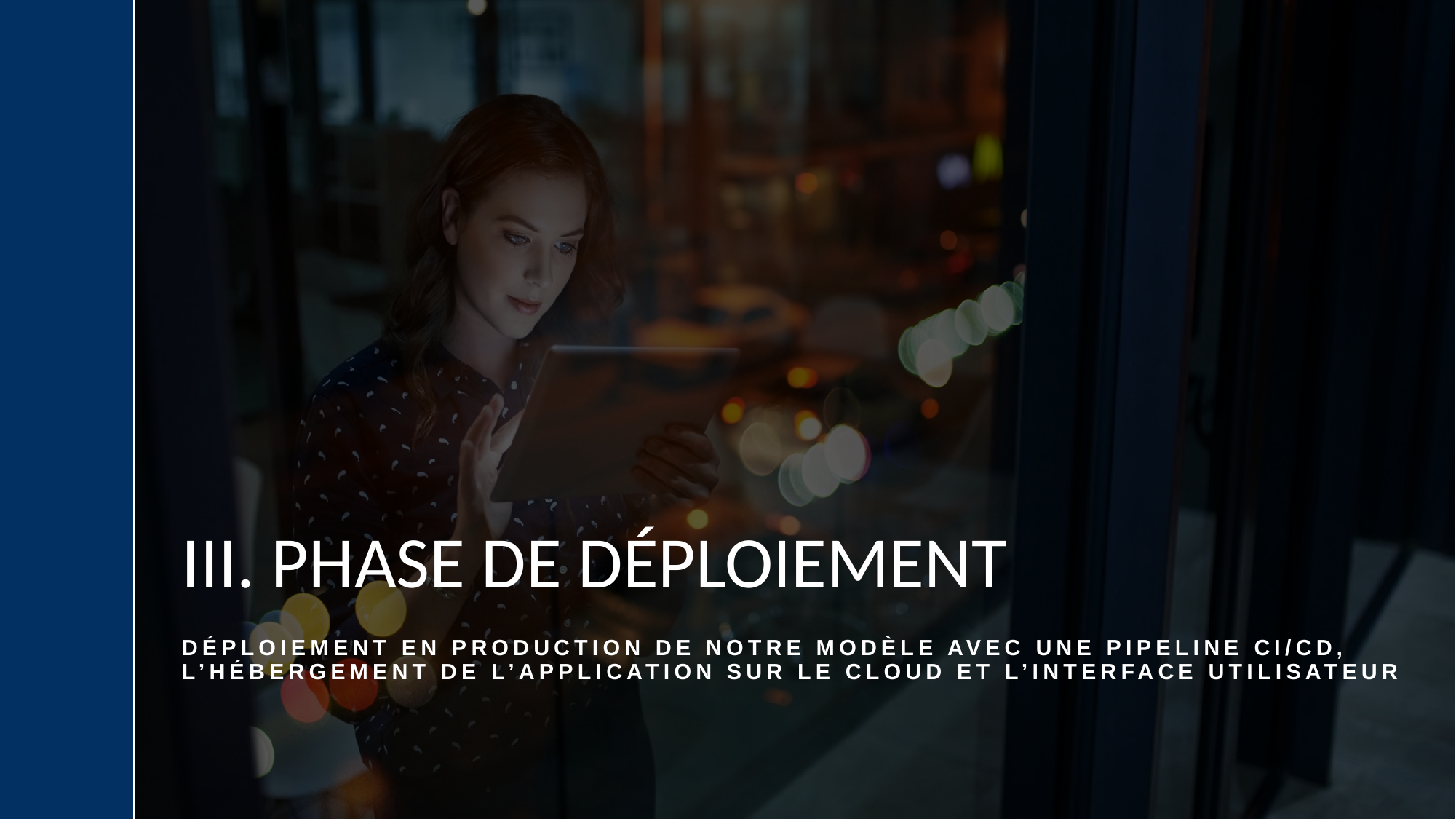

# III. Phase de déploiement
Déploiement en production de notre modèle avec une pipeline CI/CD, l’hébergement de l’application sur le cloud et l’interface utilisateur